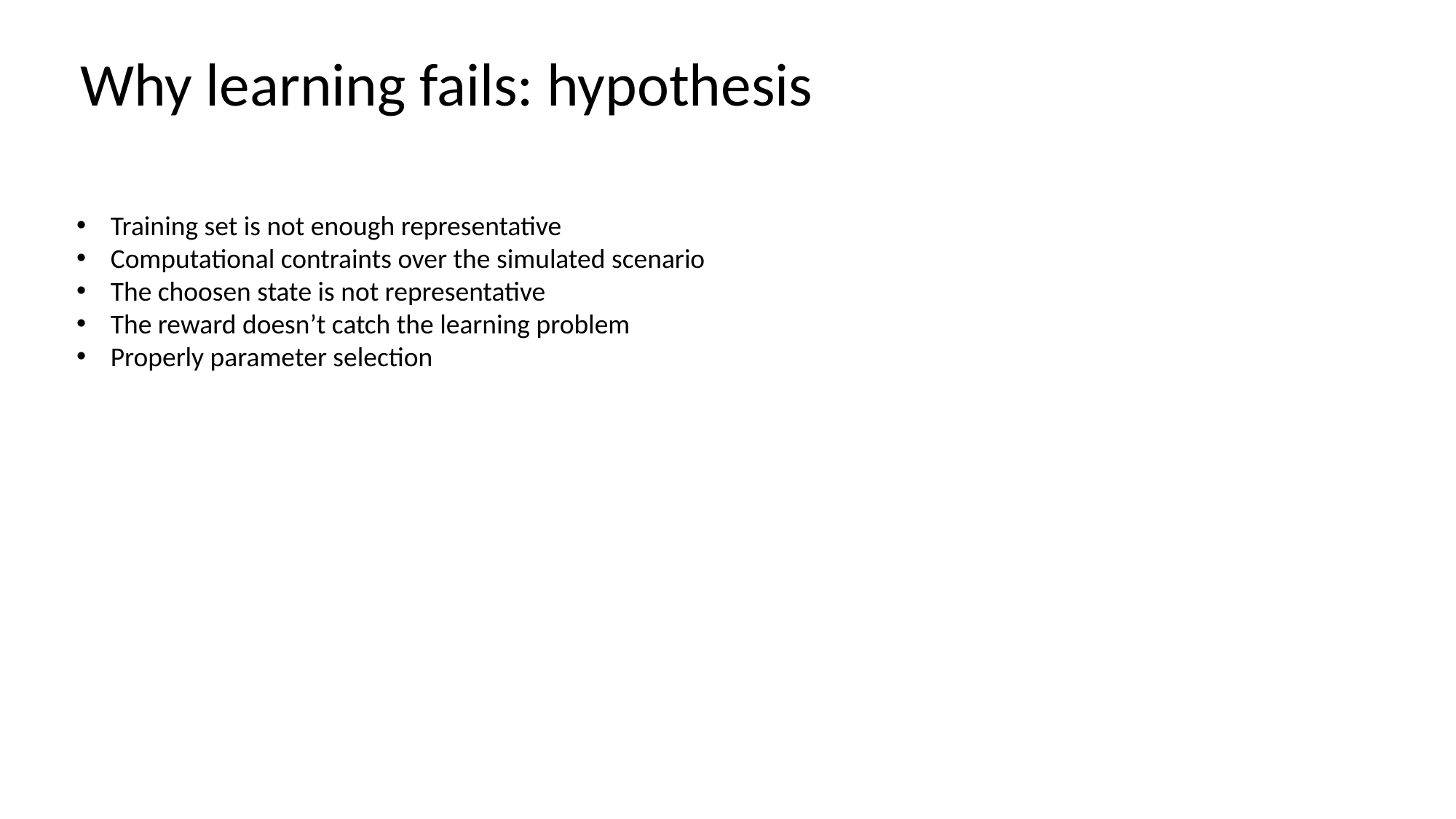

Why learning fails: hypothesis
Training set is not enough representative
Computational contraints over the simulated scenario
The choosen state is not representative
The reward doesn’t catch the learning problem
Properly parameter selection